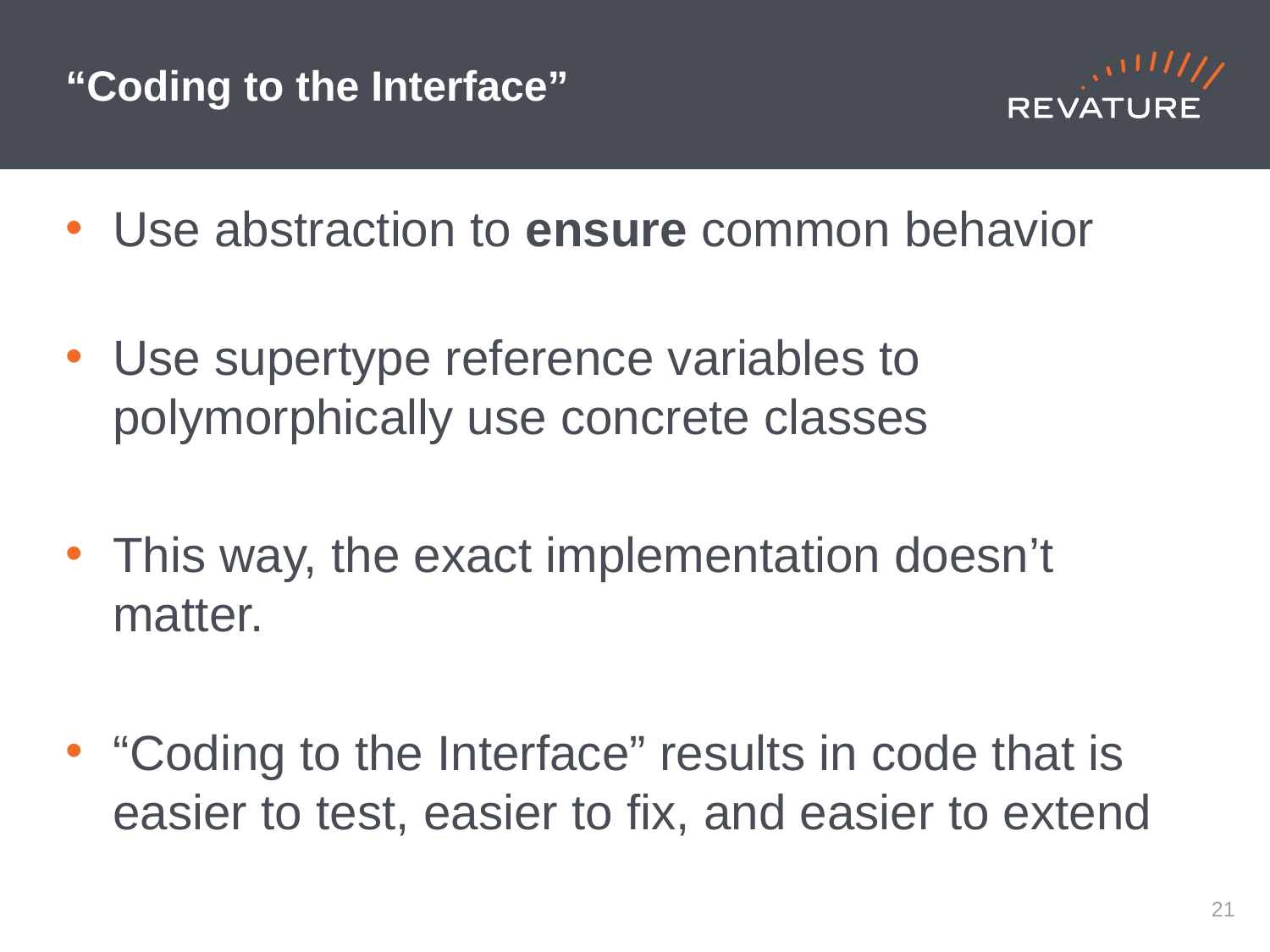

# “Coding to the Interface”
Use abstraction to ensure common behavior

Use supertype reference variables to polymorphically use concrete classes

This way, the exact implementation doesn’t matter.

“Coding to the Interface” results in code that is easier to test, easier to fix, and easier to extend
21